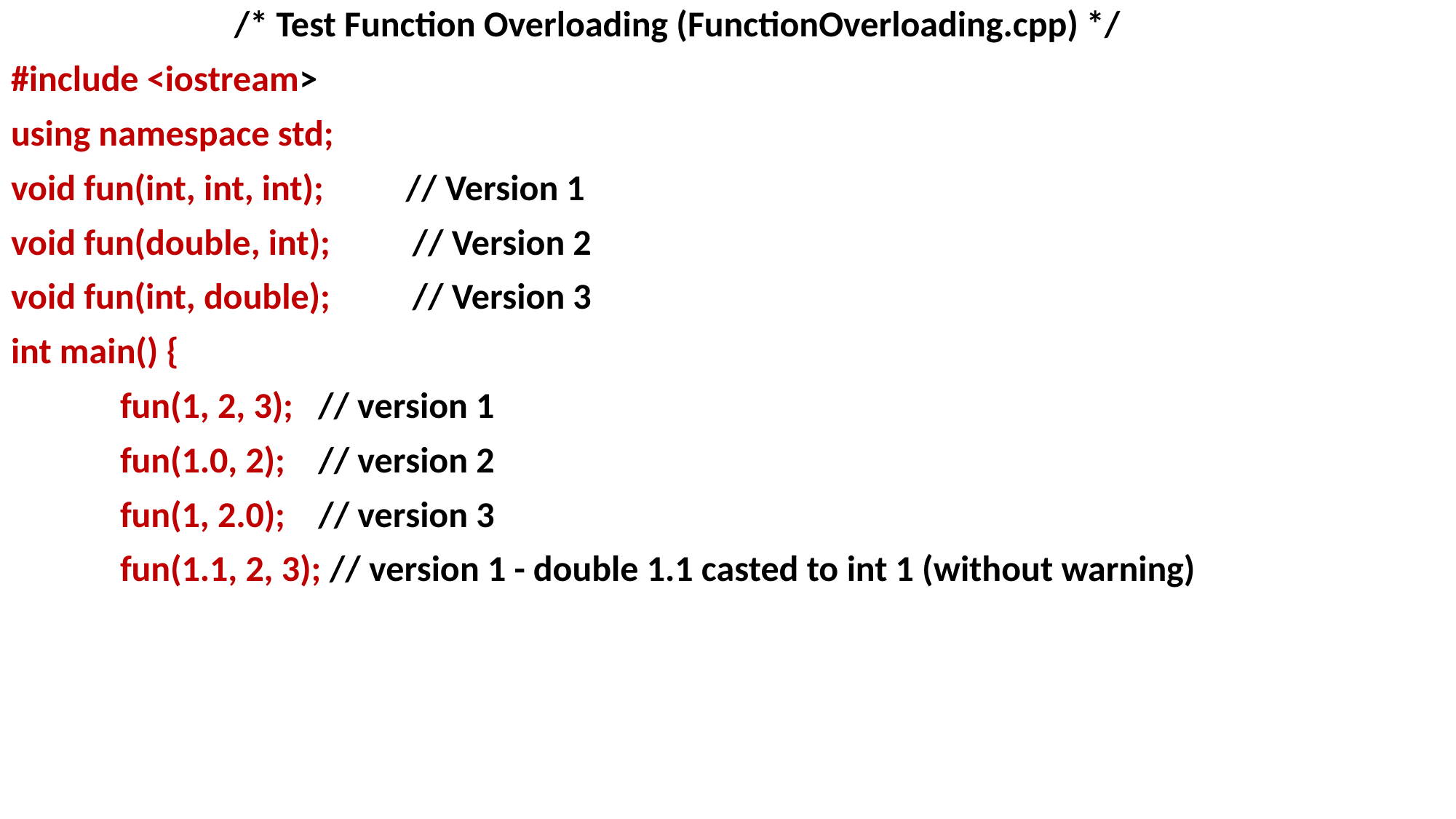

/* Test Function Overloading (FunctionOverloading.cpp) */
#include <iostream>
using namespace std;
void fun(int, int, int);          // Version 1
void fun(double, int);          // Version 2
void fun(int, double);          // Version 3
int main() {
	fun(1, 2, 3);   // version 1
	fun(1.0, 2);    // version 2
	fun(1, 2.0);    // version 3
	fun(1.1, 2, 3); // version 1 - double 1.1 casted to int 1 (without warning)